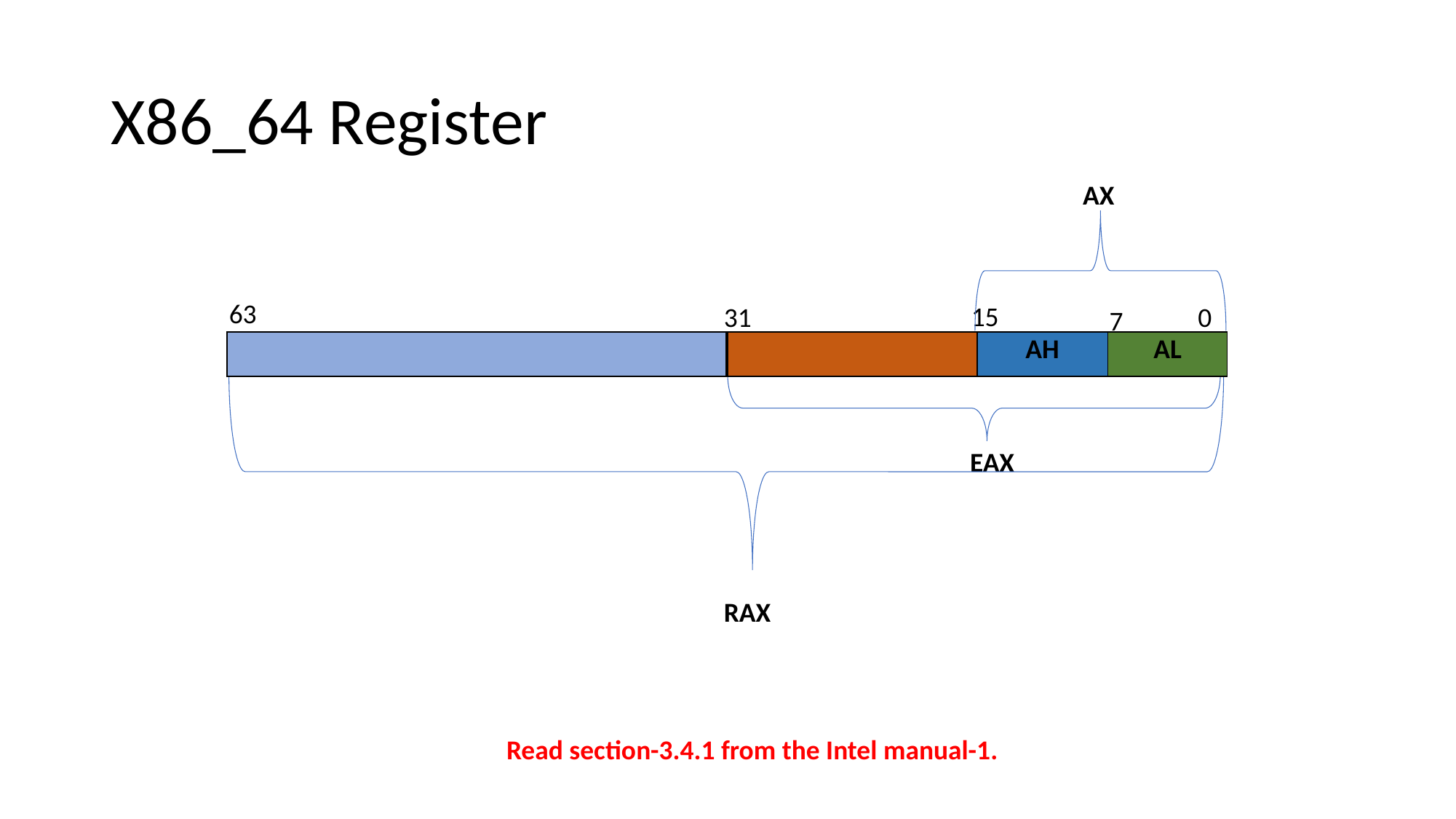

# X86_64 Register

AX
63
15
31
0
7
|  |
| --- |
|  | AH | AL |
| --- | --- | --- |
EAX
RAX
Read section-3.4.1 from the Intel manual-1.